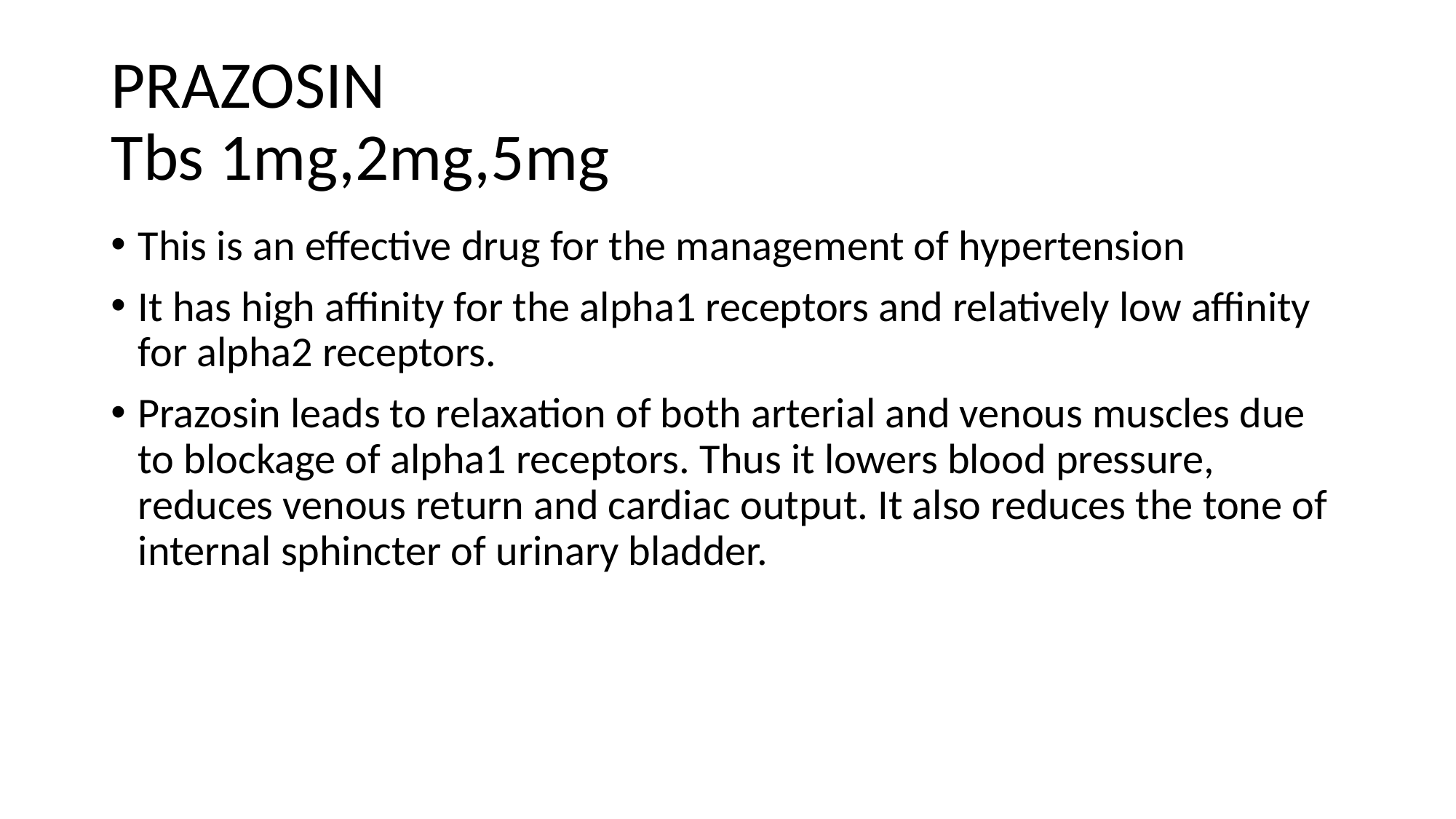

# PRAZOSIN Tbs 1mg,2mg,5mg
This is an effective drug for the management of hypertension
It has high affinity for the alpha1 receptors and relatively low affinity for alpha2 receptors.
Prazosin leads to relaxation of both arterial and venous muscles due to blockage of alpha1 receptors. Thus it lowers blood pressure, reduces venous return and cardiac output. It also reduces the tone of internal sphincter of urinary bladder.